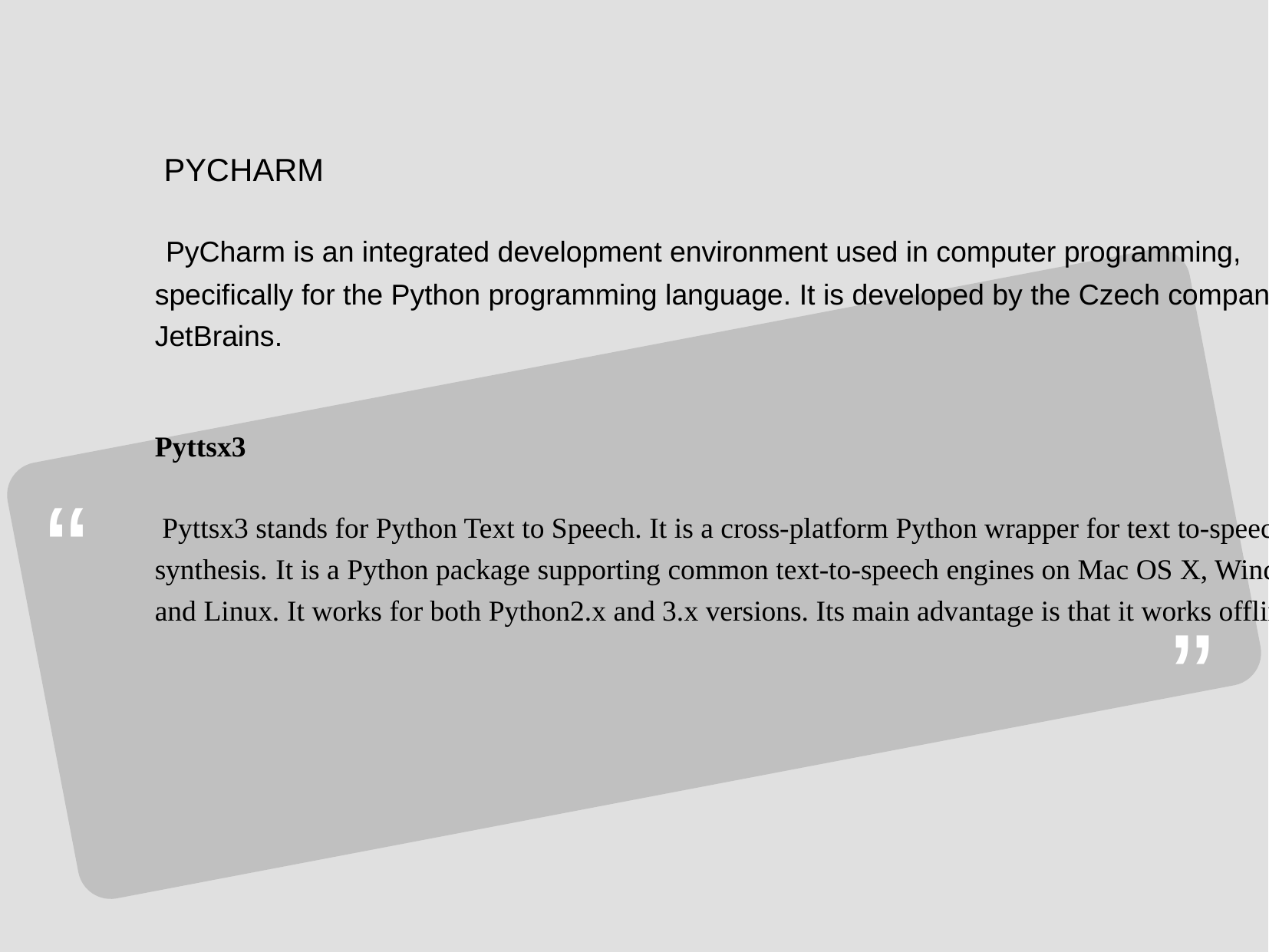

PyCharm
 PyCharm is an integrated development environment used in computer programming, specifically for the Python programming language. It is developed by the Czech company JetBrains.

Pyttsx3
 Pyttsx3 stands for Python Text to Speech. It is a cross-platform Python wrapper for text to-speech synthesis. It is a Python package supporting common text-to-speech engines on Mac OS X, Windows, and Linux. It works for both Python2.x and 3.x versions. Its main advantage is that it works offline.